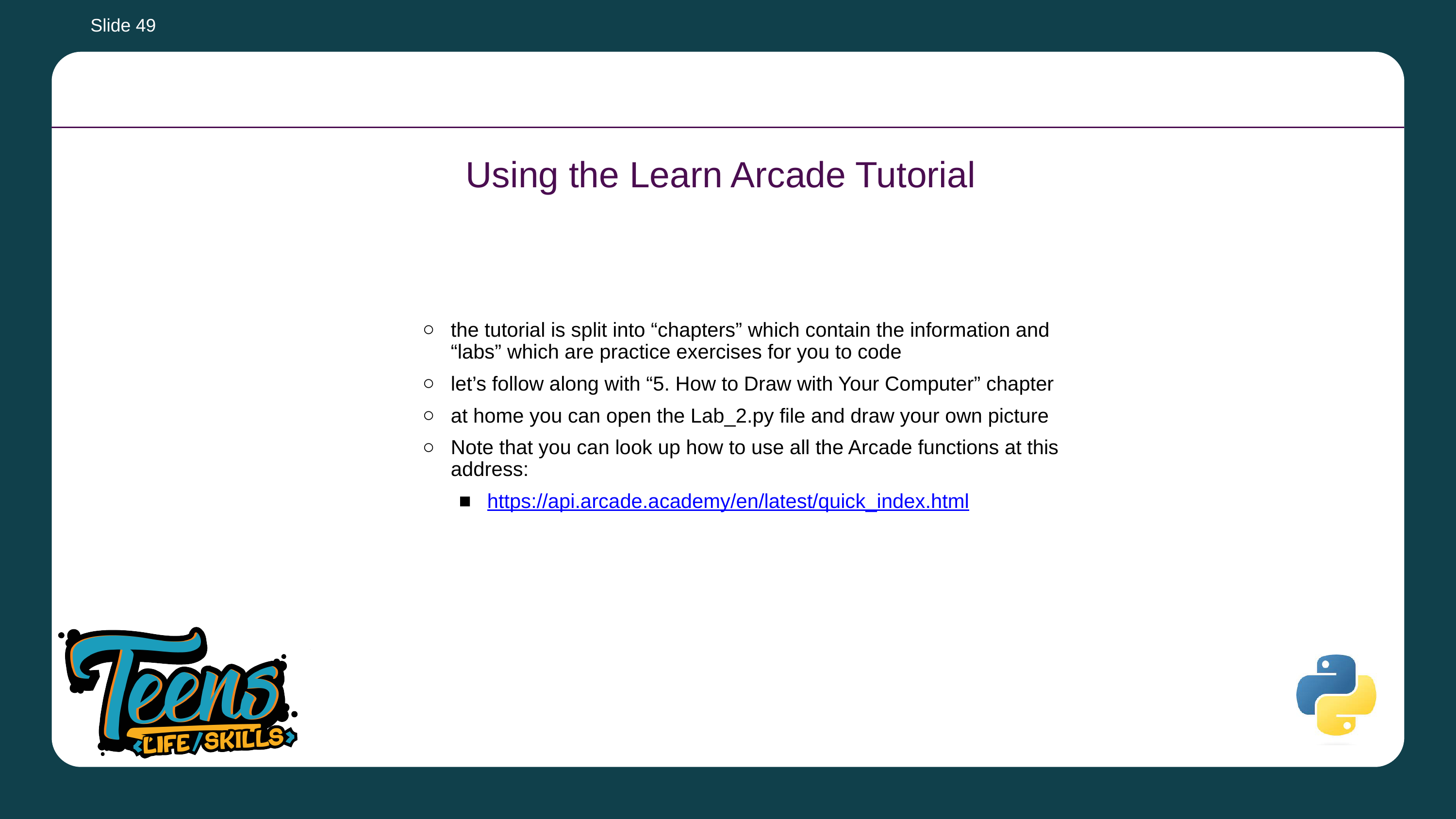

Slide 49

# Using the Learn Arcade Tutorial
the tutorial is split into “chapters” which contain the information and “labs” which are practice exercises for you to code
let’s follow along with “5. How to Draw with Your Computer” chapter
at home you can open the Lab_2.py file and draw your own picture
Note that you can look up how to use all the Arcade functions at this address:
https://api.arcade.academy/en/latest/quick_index.html